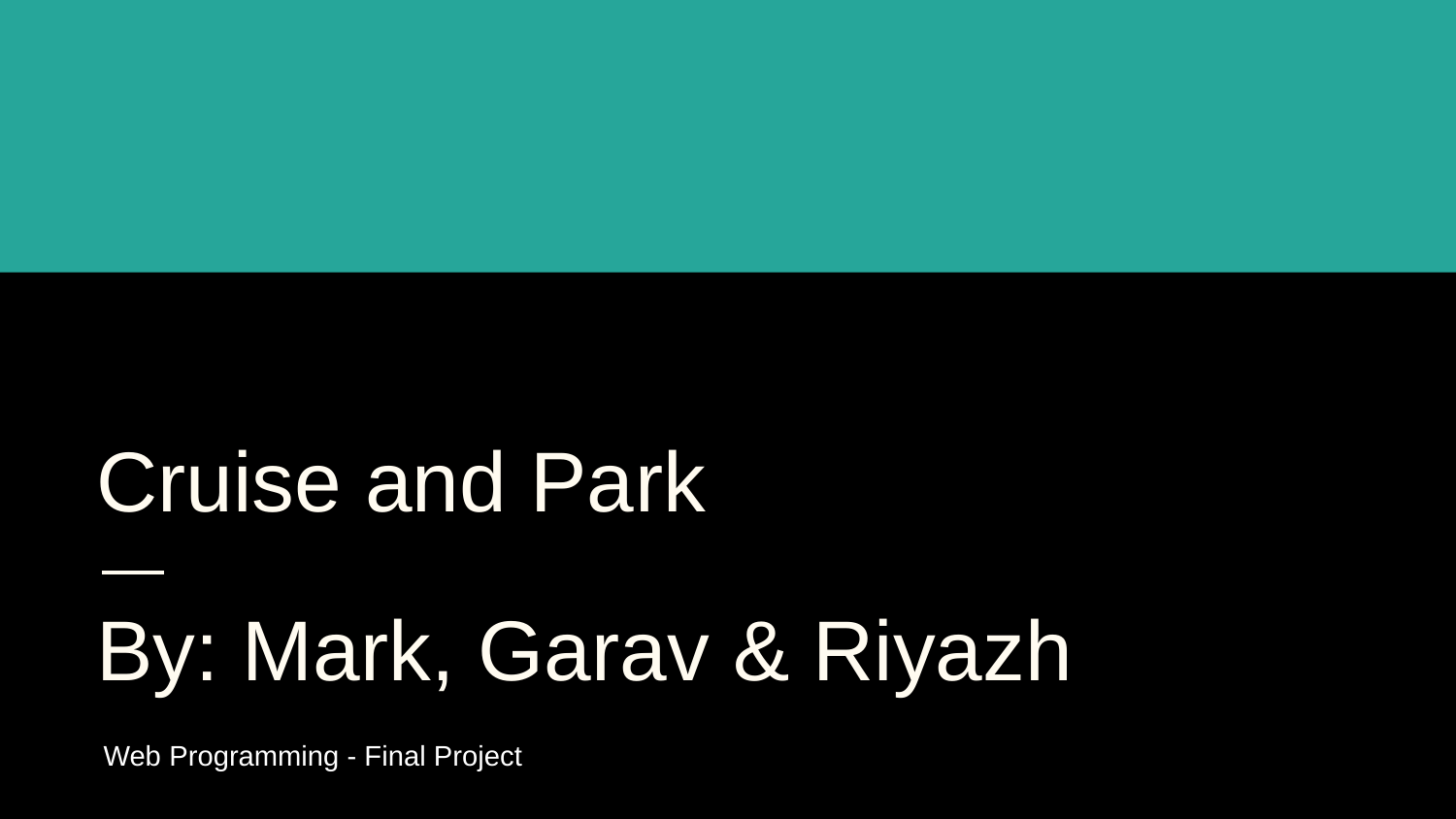

# Cruise and Park
By: Mark, Garav & Riyazh
Web Programming - Final Project